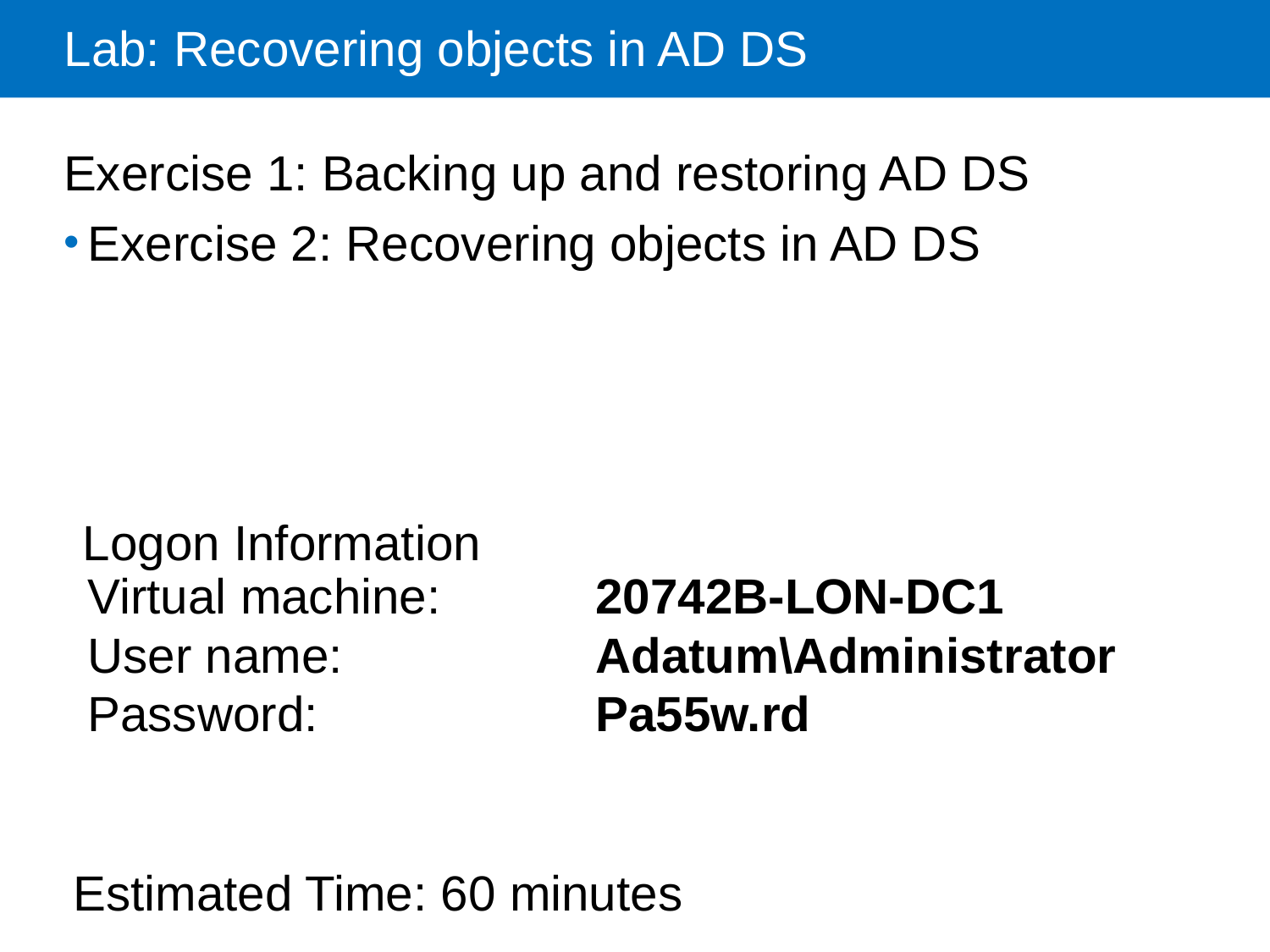

# Lab: Recovering objects in AD DS
Exercise 1: Backing up and restoring AD DS
Exercise 2: Recovering objects in AD DS
Logon Information
Virtual machine: 		20742B-LON-DC1
User name: 		Adatum\Administrator
Password: 			Pa55w.rd
Estimated Time: 60 minutes